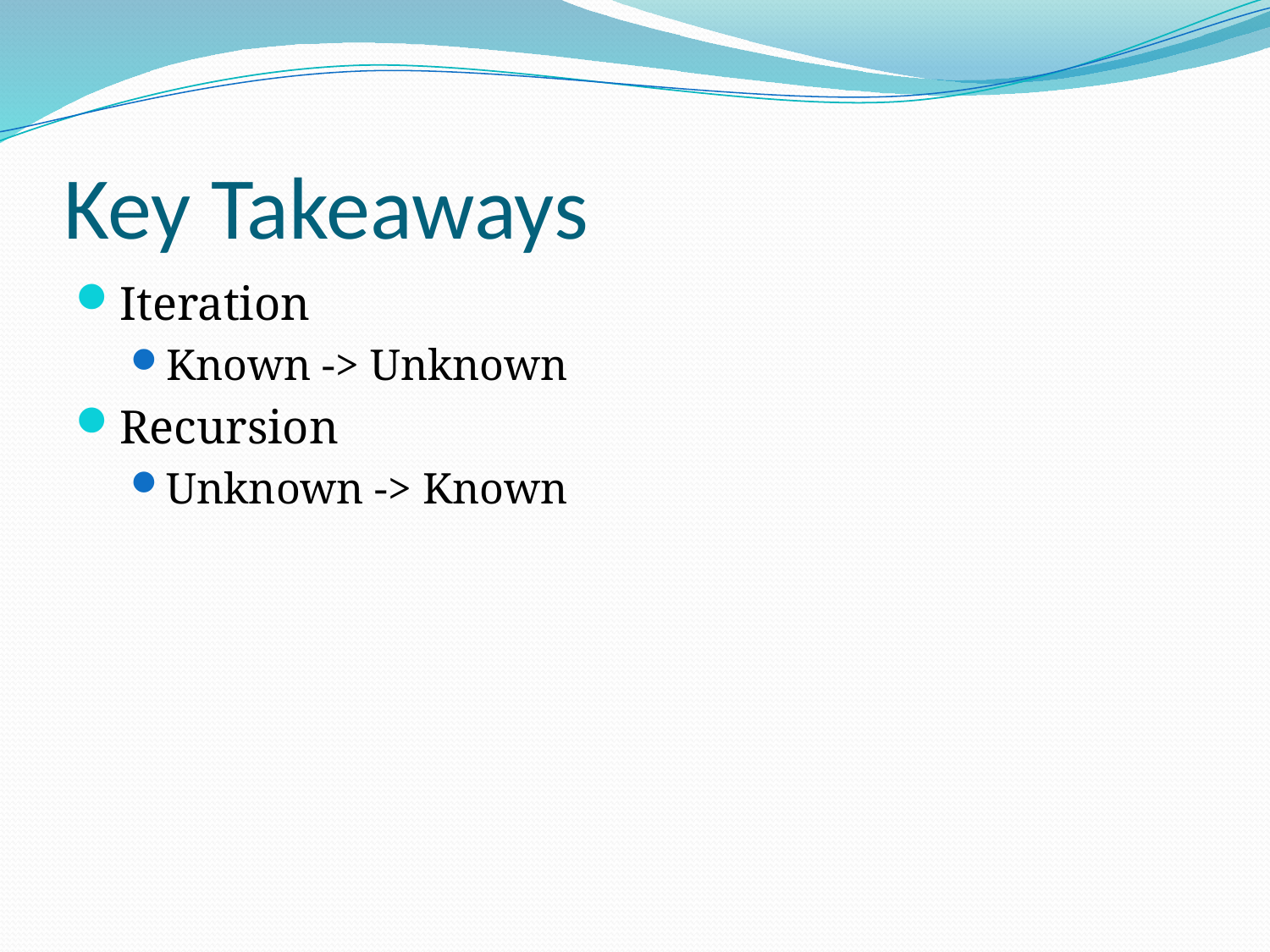

# Key Takeaways
Iteration
Known -> Unknown
Recursion
Unknown -> Known